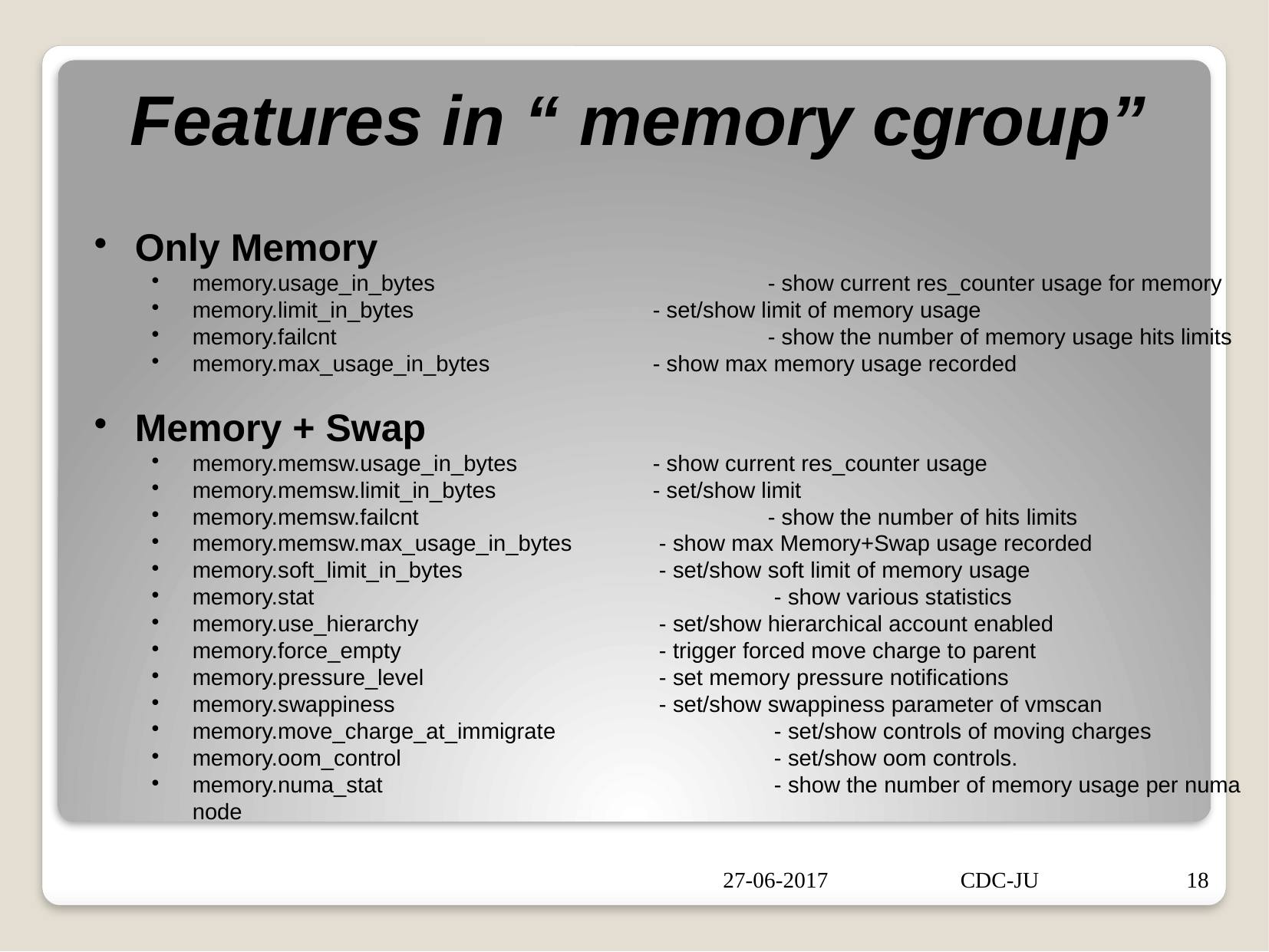

Features in “ memory cgroup”
Only Memory
memory.usage_in_bytes  			- show current res_counter usage for memory
memory.limit_in_bytes 	 		- set/show limit of memory usage
memory.failcnt 				- show the number of memory usage hits limits
memory.max_usage_in_bytes     		- show max memory usage recorded

Memory + Swap
memory.memsw.usage_in_bytes		- show current res_counter usage
memory.memsw.limit_in_bytes		- set/show limit
memory.memsw.failcnt 			- show the number of hits limits
memory.memsw.max_usage_in_bytes    	 - show max Memory+Swap usage recorded
memory.soft_limit_in_bytes     		 - set/show soft limit of memory usage
memory.stat                     	 		 - show various statistics
memory.use_hierarchy            		 - set/show hierarchical account enabled
memory.force_empty              	 	 - trigger forced move charge to parent
memory.pressure_level           		 - set memory pressure notifications
memory.swappiness               		 - set/show swappiness parameter of vmscan
memory.move_charge_at_immigrate		 - set/show controls of moving charges
memory.oom_control             	 	 	 - set/show oom controls.
memory.numa_stat                		 	 - show the number of memory usage per numa node

27-06-2017
CDC-JU
18